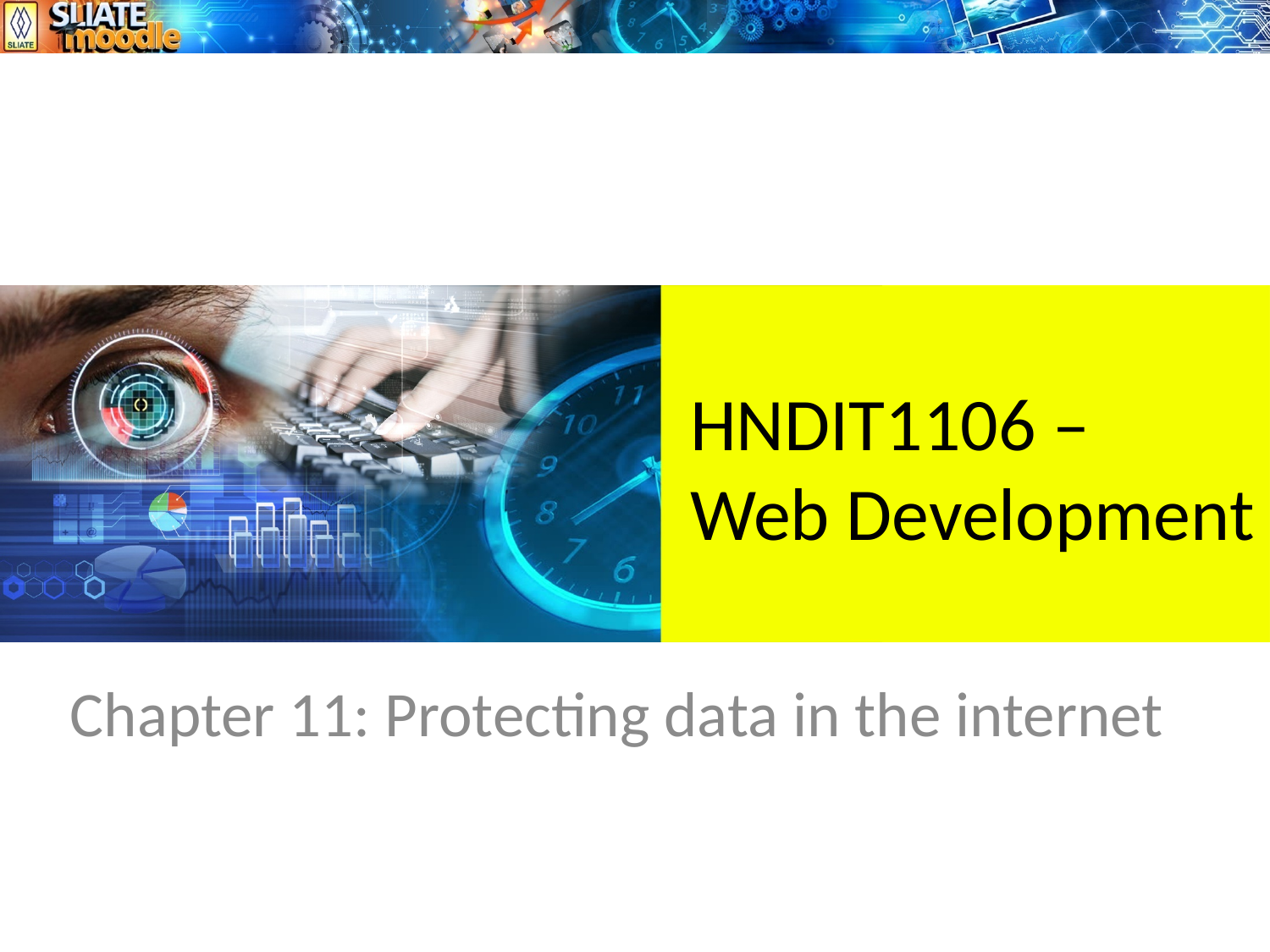

# HNDIT1106 –    Web Development
Chapter 11: Protecting data in the internet